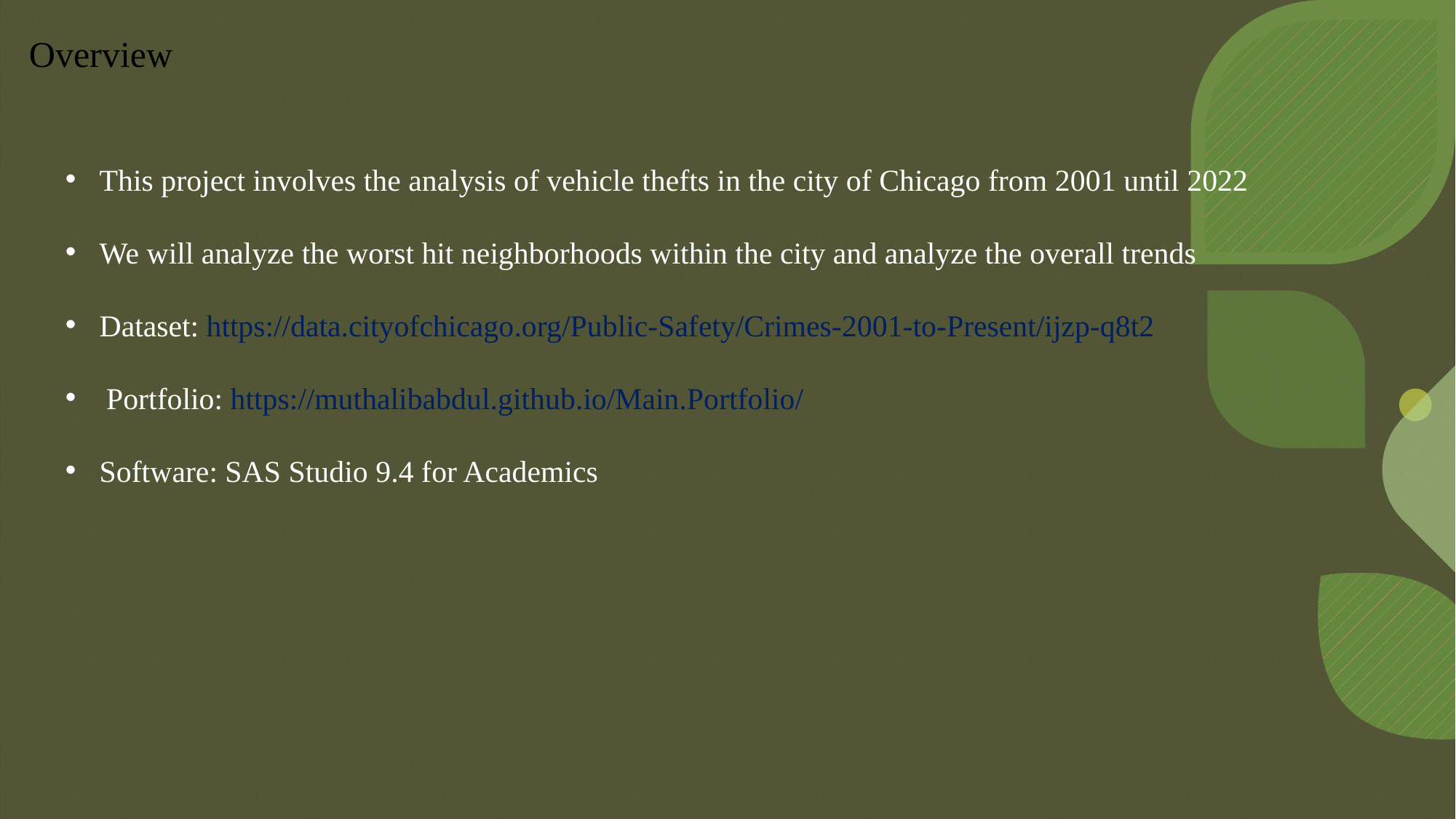

# Overview
This project involves the analysis of vehicle thefts in the city of Chicago from 2001 until 2022
We will analyze the worst hit neighborhoods within the city and analyze the overall trends
Dataset: https://data.cityofchicago.org/Public-Safety/Crimes-2001-to-Present/ijzp-q8t2
Portfolio: https://muthalibabdul.github.io/Main.Portfolio/
Software: SAS Studio 9.4 for Academics
2